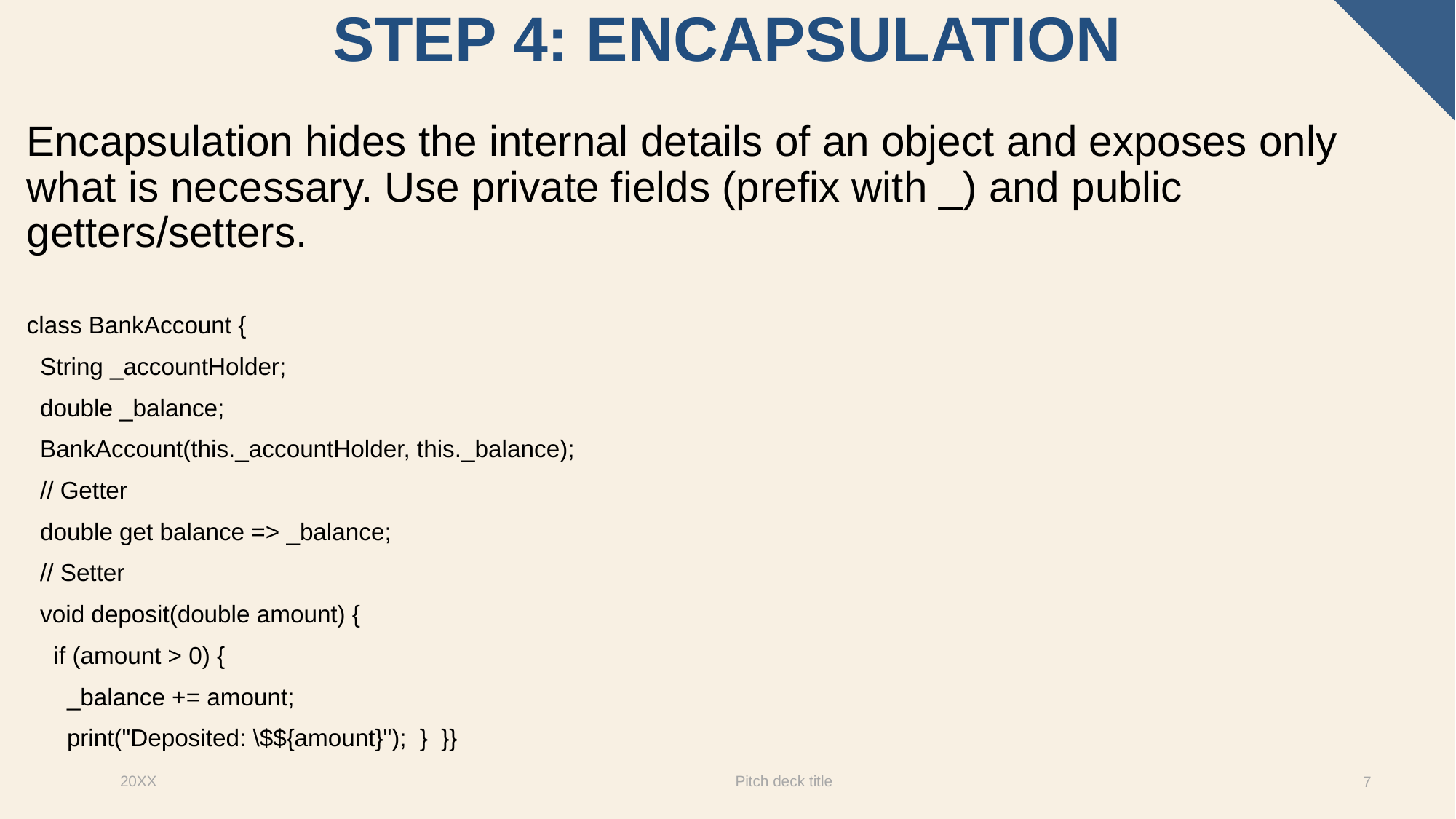

# Step 4: Encapsulation
Encapsulation hides the internal details of an object and exposes only what is necessary. Use private fields (prefix with _) and public getters/setters.

class BankAccount {
  String _accountHolder;
  double _balance;
  BankAccount(this._accountHolder, this._balance);
  // Getter
  double get balance => _balance;
  // Setter
  void deposit(double amount) {
    if (amount > 0) {
      _balance += amount;
      print("Deposited: \$${amount}");  }  }}
Pitch deck title
20XX
7